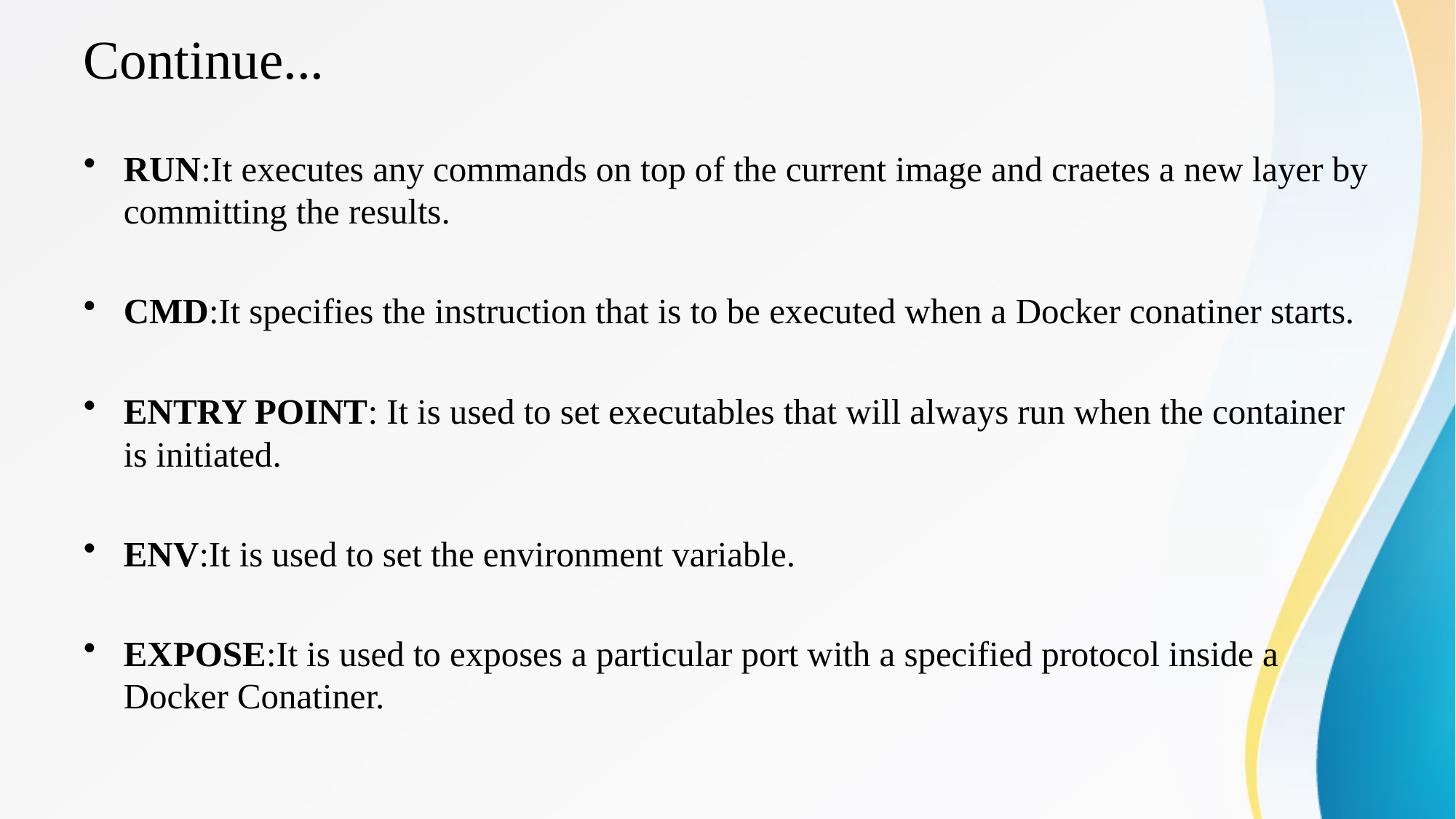

# Continue...
RUN:It executes any commands on top of the current image and craetes a new layer by committing the results.

CMD:It specifies the instruction that is to be executed when a Docker conatiner starts.

ENTRY POINT: It is used to set executables that will always run when the container is initiated.

ENV:It is used to set the environment variable.

EXPOSE:It is used to exposes a particular port with a specified protocol inside a Docker Conatiner.